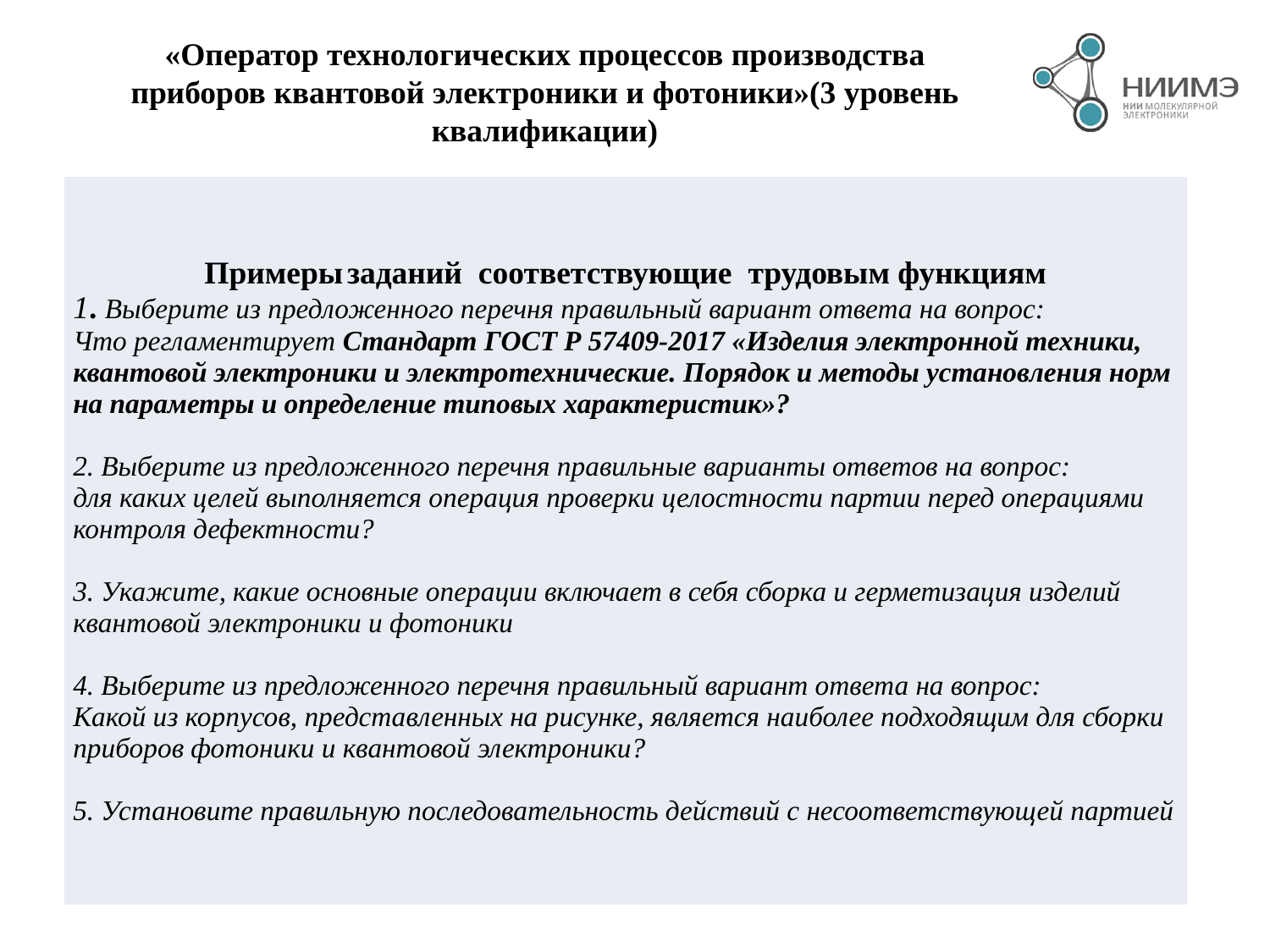

«Оператор технологических процессов производства приборов квантовой электроники и фотоники»(3 уровень квалификации)

| Примеры заданий соответствующие трудовым функциям 1. Выберите из предложенного перечня правильный вариант ответа на вопрос: Что регламентирует Стандарт ГОСТ Р 57409-2017 «Изделия электронной техники, квантовой электроники и электротехнические. Порядок и методы установления норм на параметры и определение типовых характеристик»? 2. Выберите из предложенного перечня правильные варианты ответов на вопрос: для каких целей выполняется операция проверки целостности партии перед операциями контроля дефектности? 3. Укажите, какие основные операции включает в себя сборка и герметизация изделий квантовой электроники и фотоники 4. Выберите из предложенного перечня правильный вариант ответа на вопрос: Какой из корпусов, представленных на рисунке, является наиболее подходящим для сборки приборов фотоники и квантовой электроники? 5. Установите правильную последовательность действий с несоответствующей партией |
| --- |